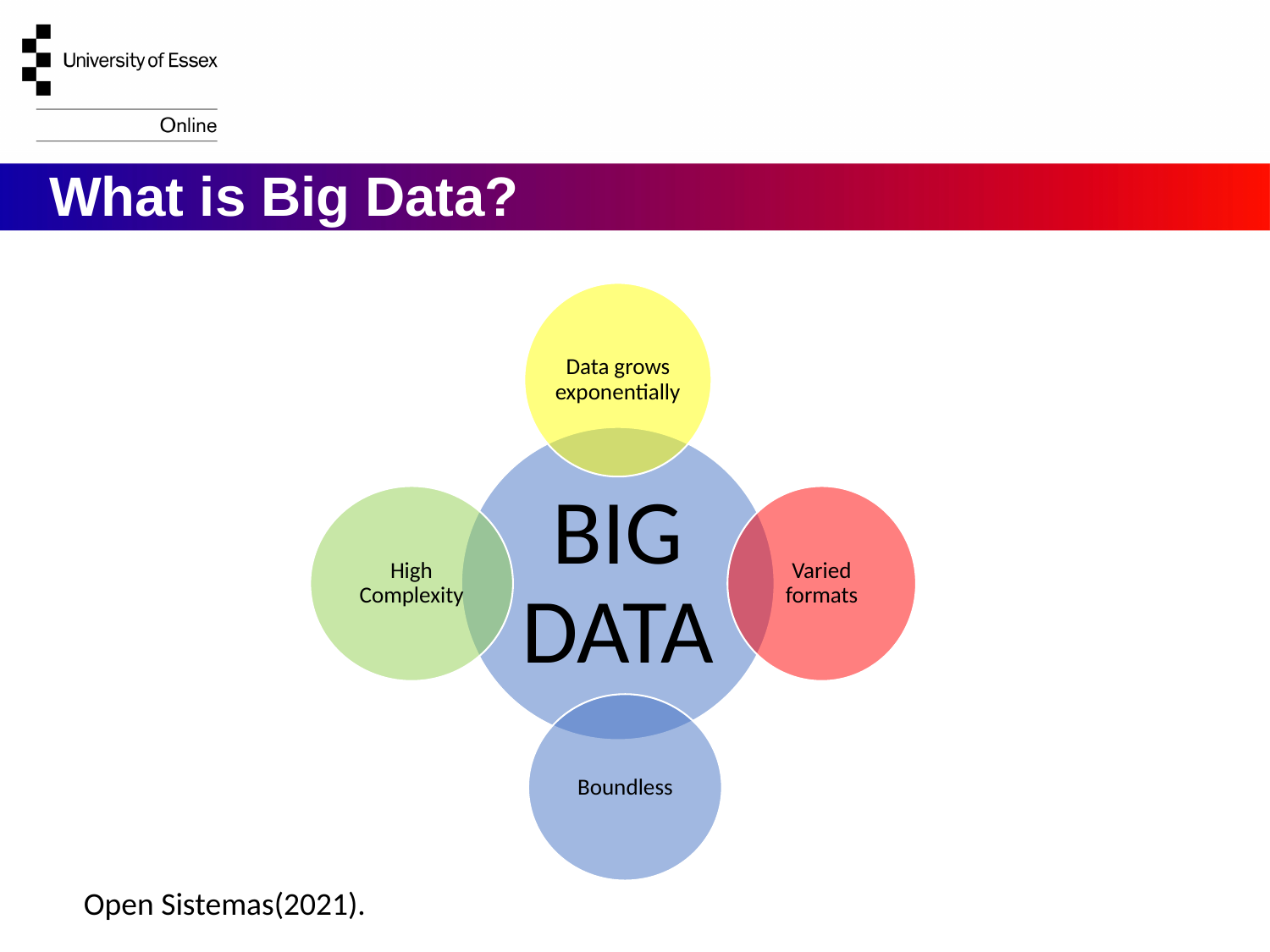

# What is Big Data?
BIG DATA
Data grows exponentially
Varied formats
Boundless
High Complexity
Open Sistemas(2021).